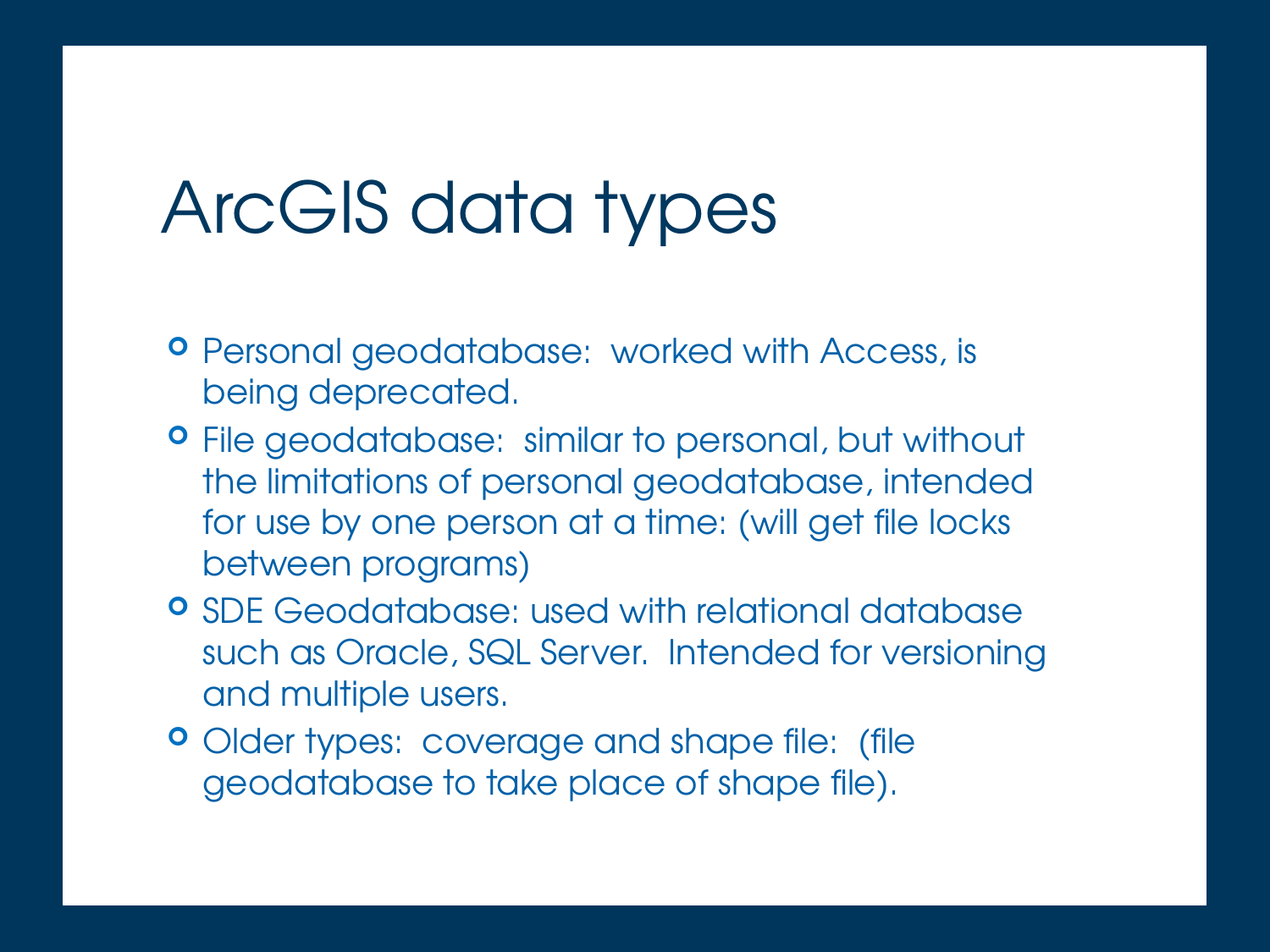

# ArcGIS data types
Personal geodatabase:  worked with Access, is being deprecated.
File geodatabase:  similar to personal, but without the limitations of personal geodatabase, intended for use by one person at a time: (will get file locks between programs)
SDE Geodatabase: used with relational database such as Oracle, SQL Server.  Intended for versioning and multiple users.
Older types:  coverage and shape file:  (file geodatabase to take place of shape file).